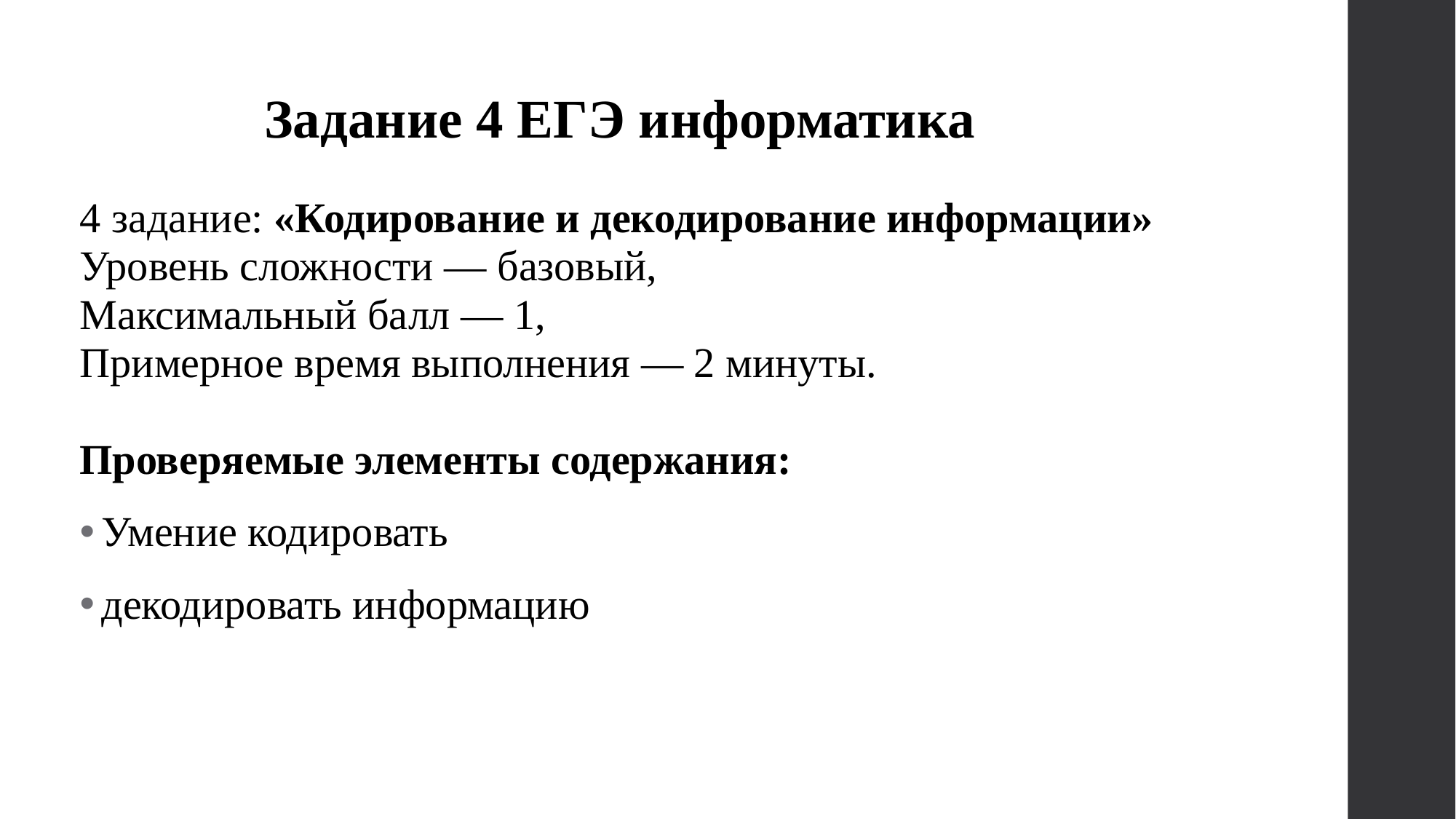

# Задание 4 ЕГЭ информатика
4 задание: «Кодирование и декодирование информации»
Уровень сложности — базовый,
Максимальный балл — 1,
Примерное время выполнения — 2 минуты.
  
Проверяемые элементы содержания:
Умение кодировать
декодировать информацию